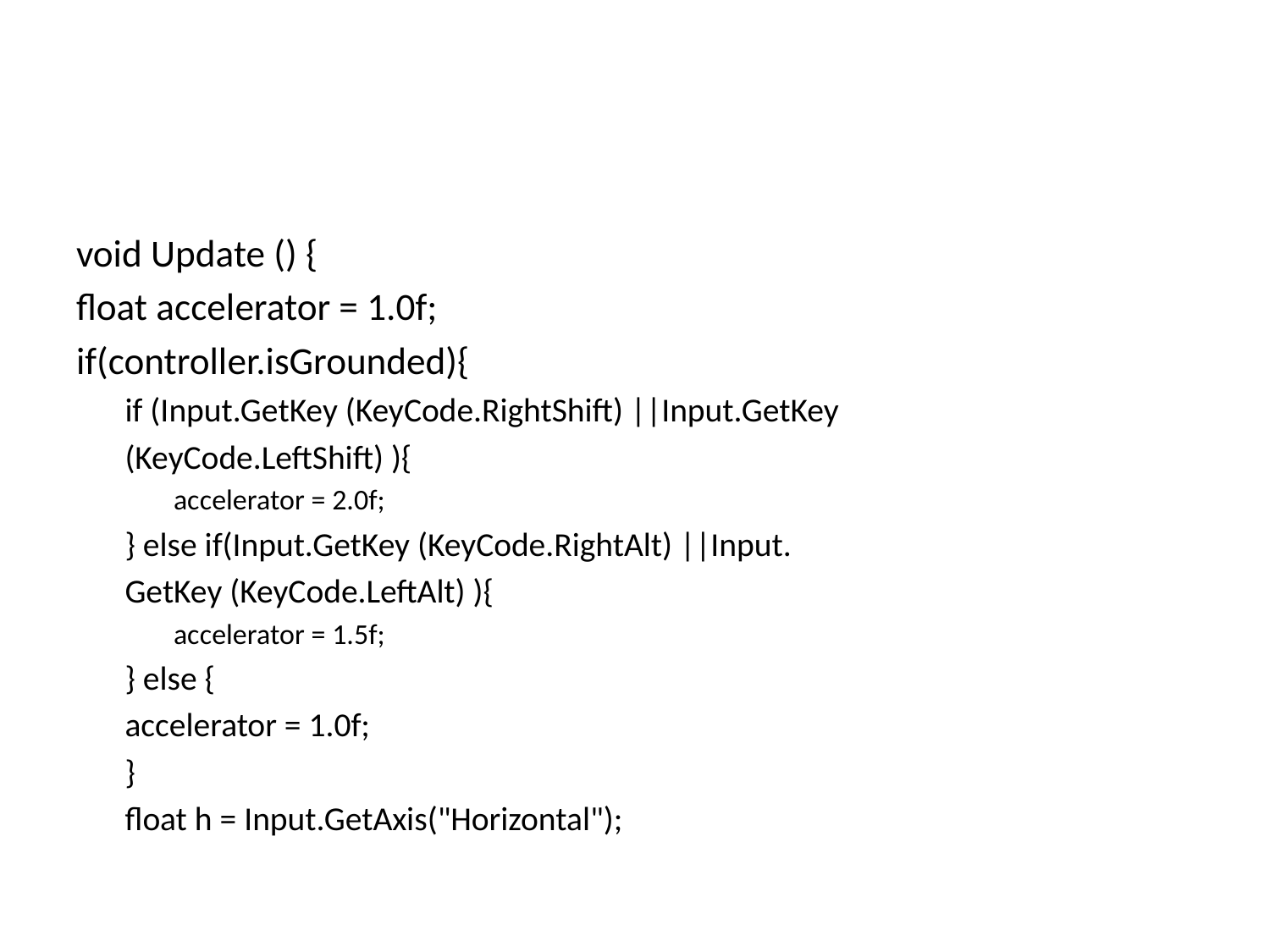

#
void Update () {
float accelerator = 1.0f;
if(controller.isGrounded){
if (Input.GetKey (KeyCode.RightShift) ||Input.GetKey
(KeyCode.LeftShift) ){
accelerator = 2.0f;
} else if(Input.GetKey (KeyCode.RightAlt) ||Input.
GetKey (KeyCode.LeftAlt) ){
accelerator = 1.5f;
} else {
	accelerator = 1.0f;
}
float h = Input.GetAxis("Horizontal");